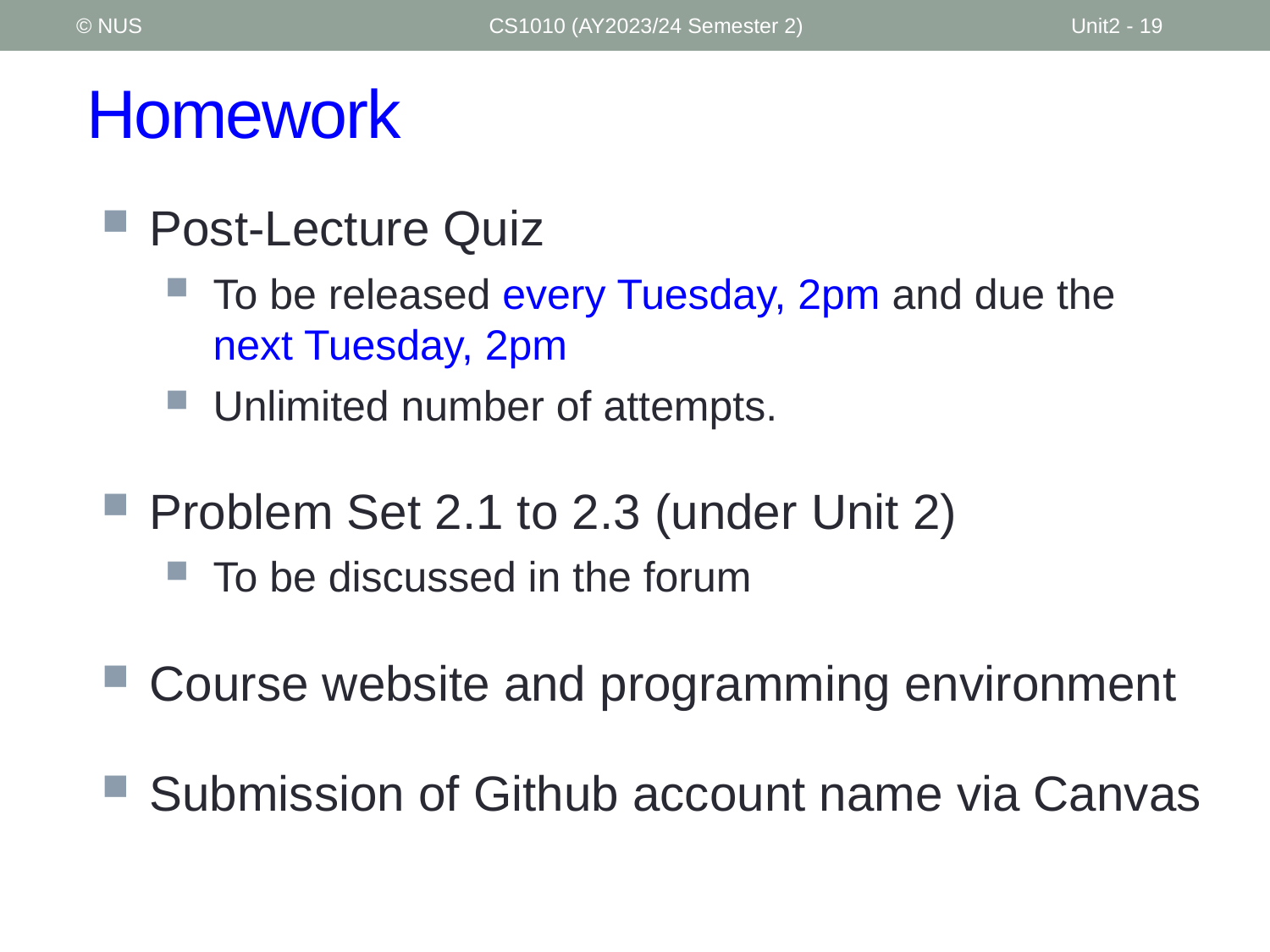

© NUS
CS1010 (AY2023/24 Semester 2)
Unit2 - 19
# Homework

Post-Lecture Quiz
To be released every Tuesday, 2pm and due the next Tuesday, 2pm
Unlimited number of attempts.

Problem Set 2.1 to 2.3 (under Unit 2)
To be discussed in the forum

Course website and programming environment

Submission of Github account name via Canvas